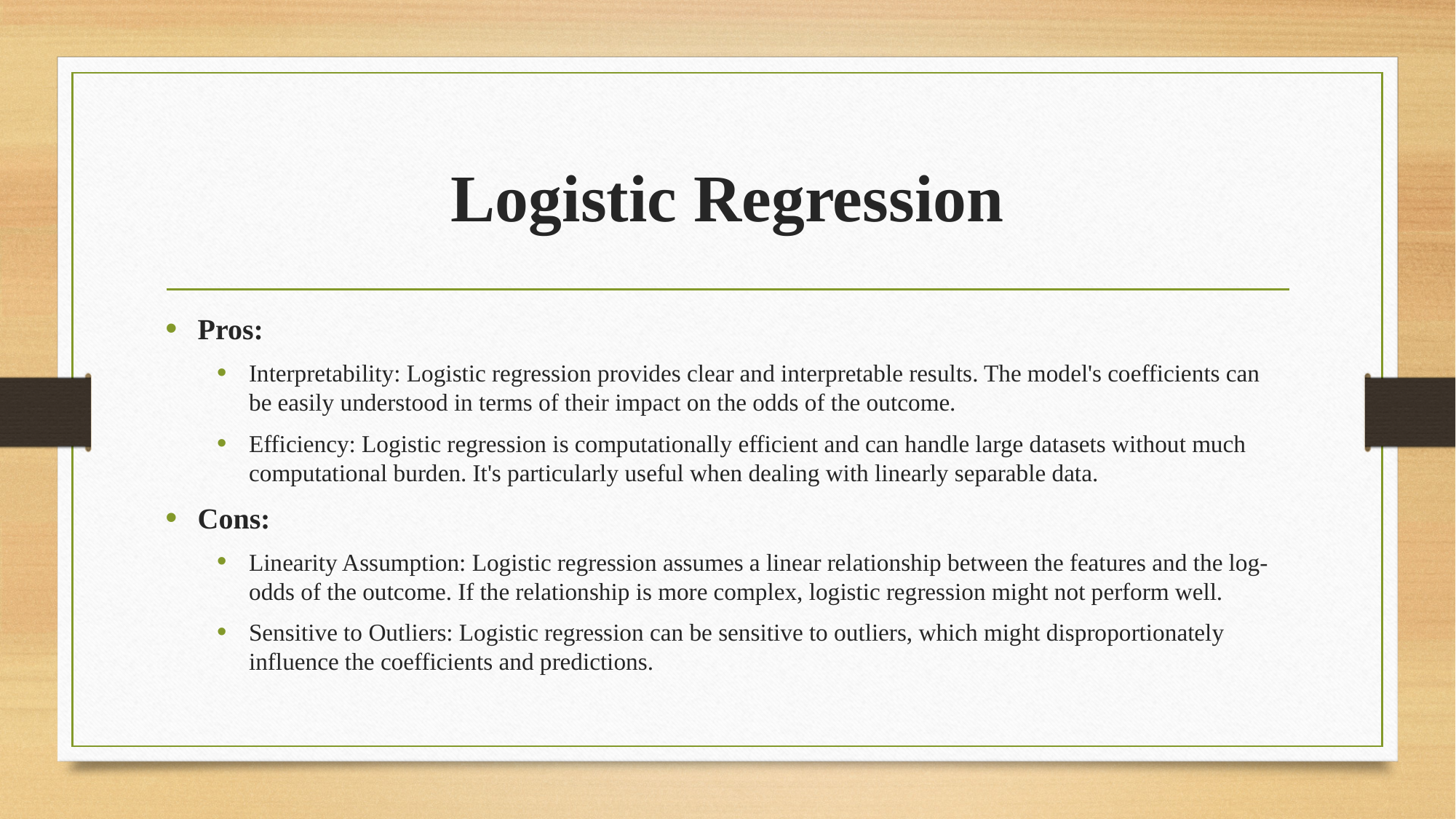

# Logistic Regression
Pros:
Interpretability: Logistic regression provides clear and interpretable results. The model's coefficients can be easily understood in terms of their impact on the odds of the outcome.
Efficiency: Logistic regression is computationally efficient and can handle large datasets without much computational burden. It's particularly useful when dealing with linearly separable data.
Cons:
Linearity Assumption: Logistic regression assumes a linear relationship between the features and the log-odds of the outcome. If the relationship is more complex, logistic regression might not perform well.
Sensitive to Outliers: Logistic regression can be sensitive to outliers, which might disproportionately influence the coefficients and predictions.